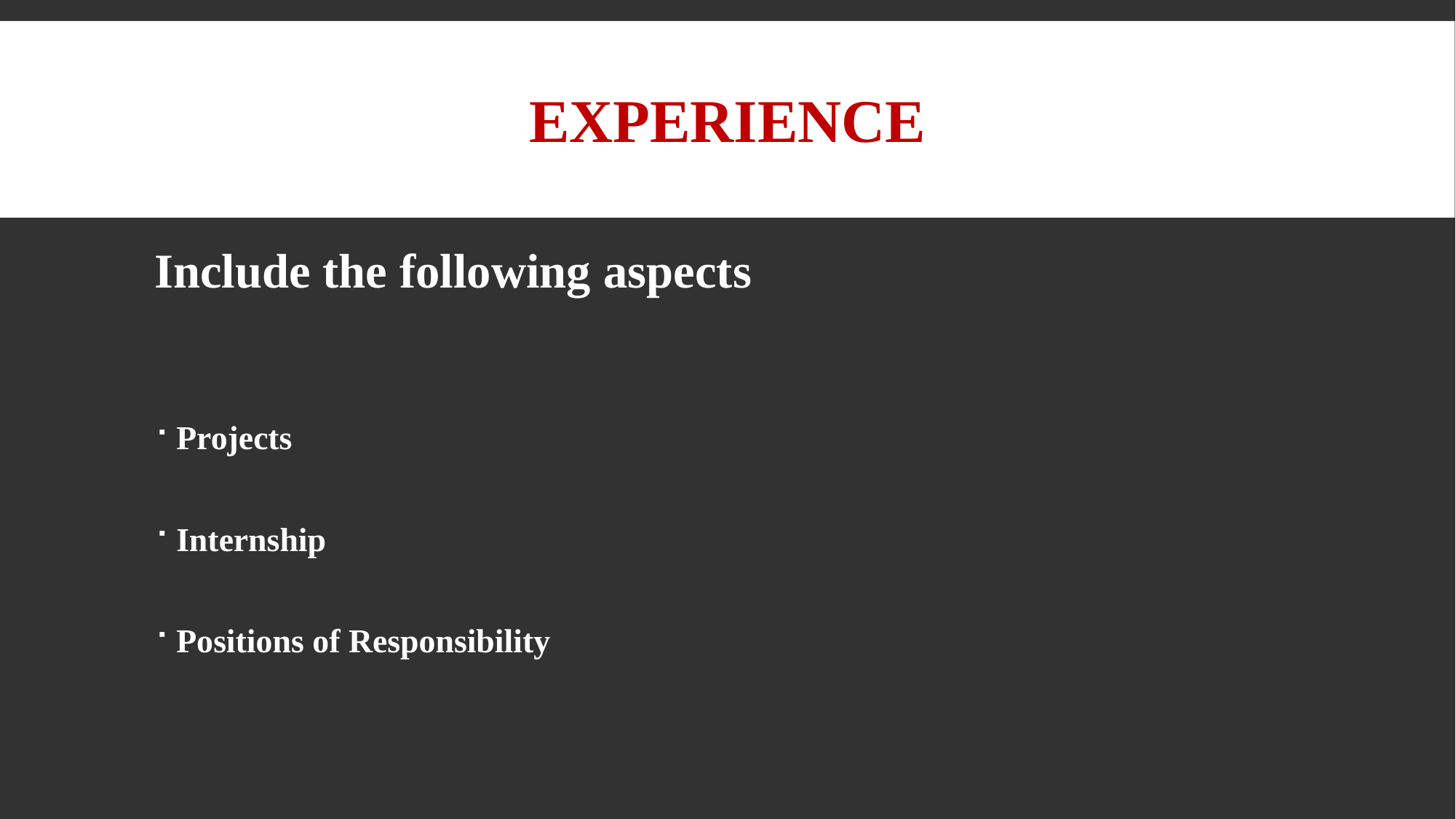

# Experience
Include the following aspects

Projects
Internship
Positions of Responsibility